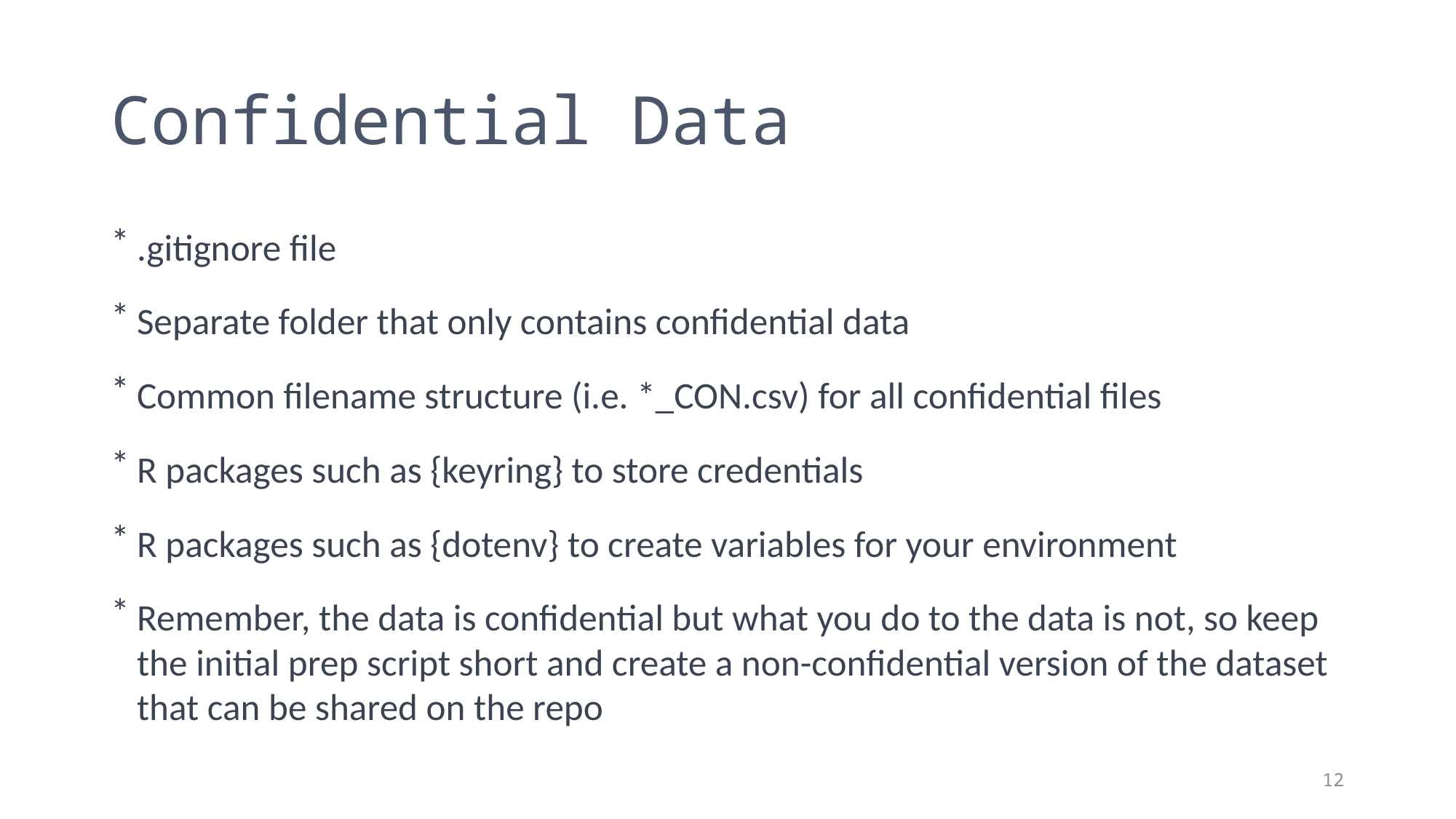

# Confidential Data
.gitignore file
Separate folder that only contains confidential data
Common filename structure (i.e. *_CON.csv) for all confidential files
R packages such as {keyring} to store credentials
R packages such as {dotenv} to create variables for your environment
Remember, the data is confidential but what you do to the data is not, so keep the initial prep script short and create a non-confidential version of the dataset that can be shared on the repo
12